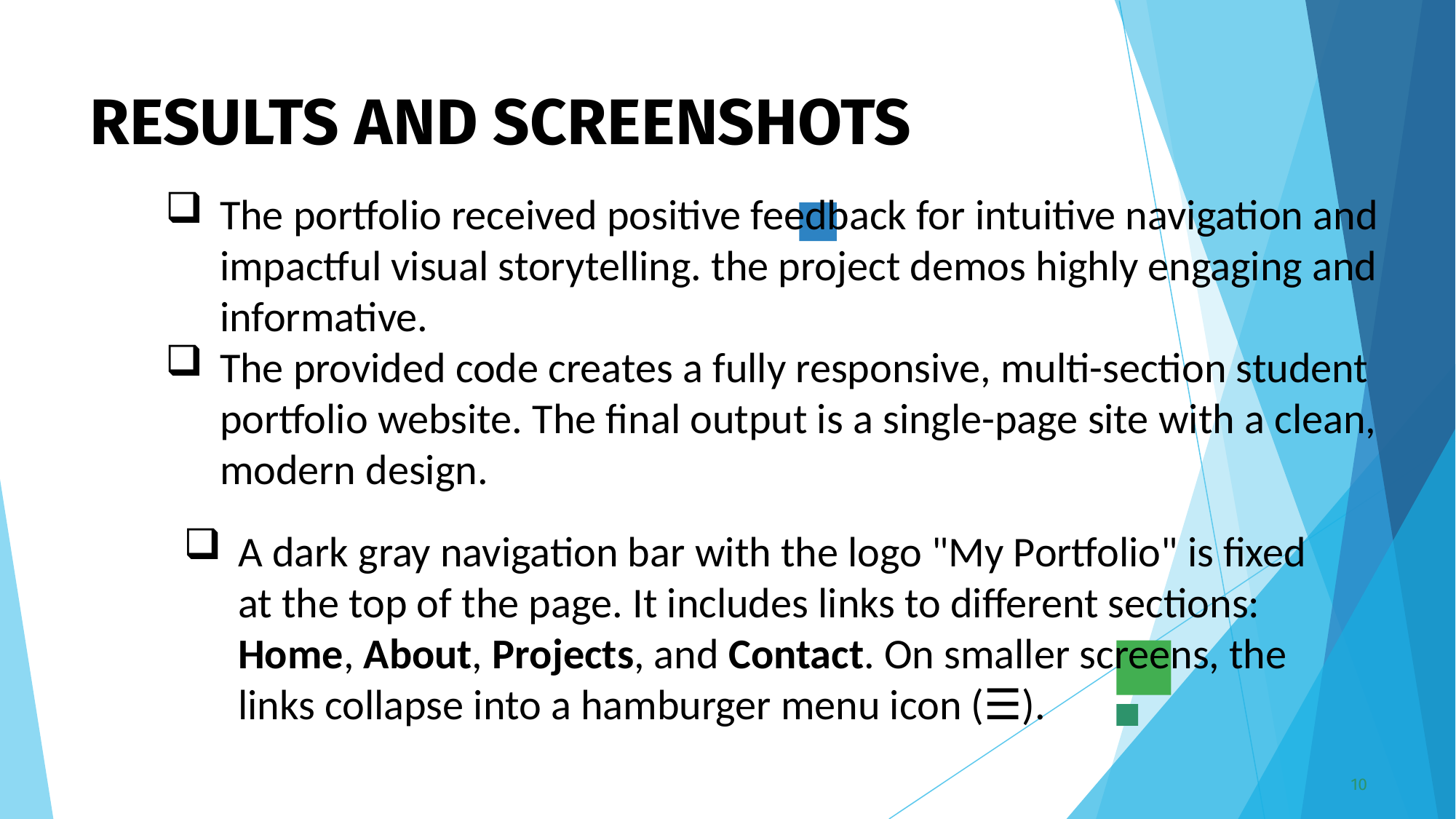

# RESULTS AND SCREENSHOTS
The portfolio received positive feedback for intuitive navigation and impactful visual storytelling. the project demos highly engaging and informative.
The provided code creates a fully responsive, multi-section student portfolio website. The final output is a single-page site with a clean, modern design.

A dark gray navigation bar with the logo "My Portfolio" is fixed at the top of the page. It includes links to different sections: Home, About, Projects, and Contact. On smaller screens, the links collapse into a hamburger menu icon (☰).

10